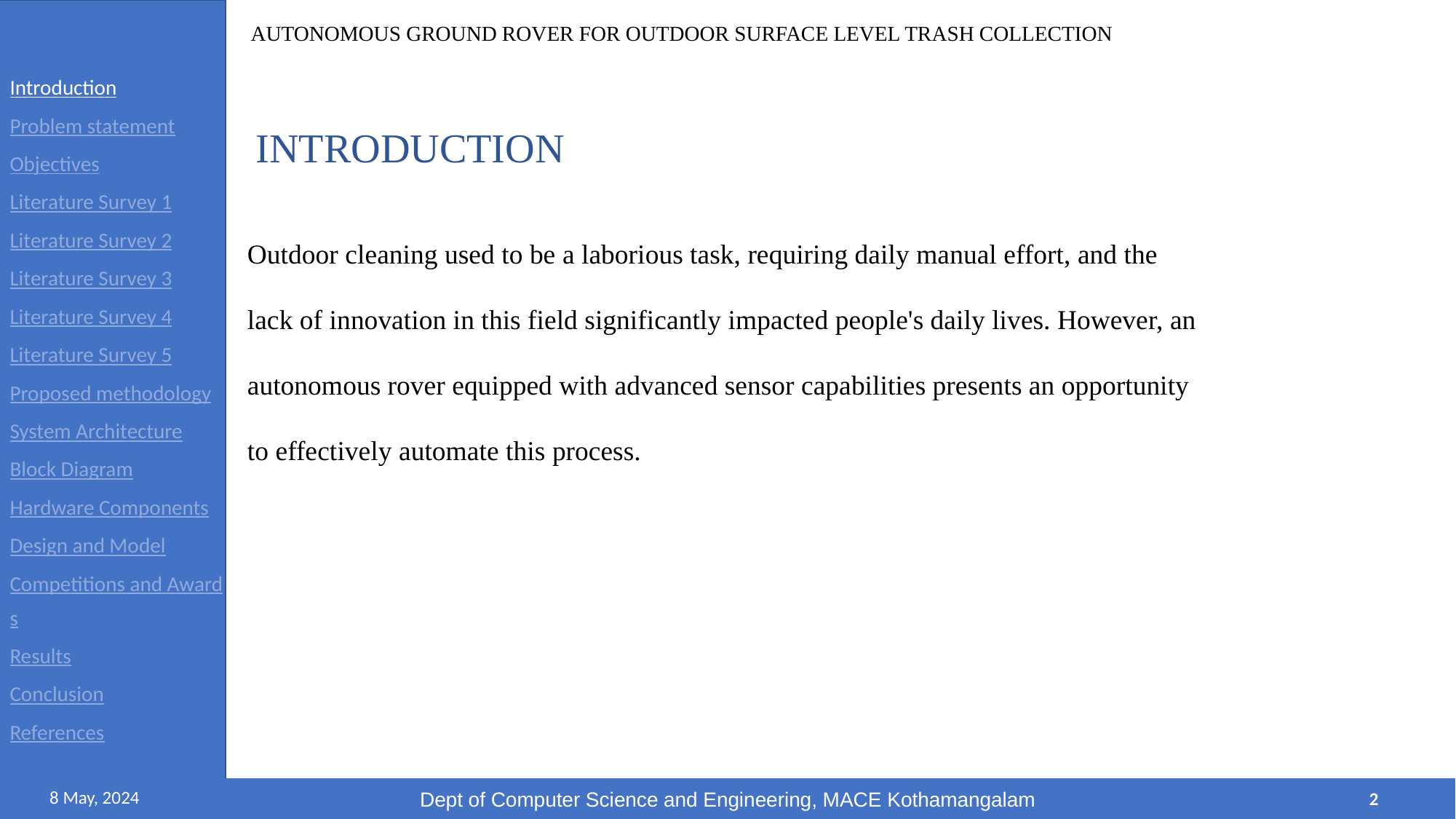

Introduction
Problem statement
Objectives
Literature Survey 1
Literature Survey 2
Literature Survey 3
Literature Survey 4
Literature Survey 5
Proposed methodology
System Architecture
Block Diagram
Hardware Components
Design and Model
Competitions and Awards
Results
Conclusion
References
INTRODUCTION
Outdoor cleaning used to be a laborious task, requiring daily manual effort, and the lack of innovation in this field significantly impacted people's daily lives. However, an autonomous rover equipped with advanced sensor capabilities presents an opportunity to effectively automate this process.
Dept of Computer Science and Engineering, MACE Kothamangalam
8 May, 2024
2